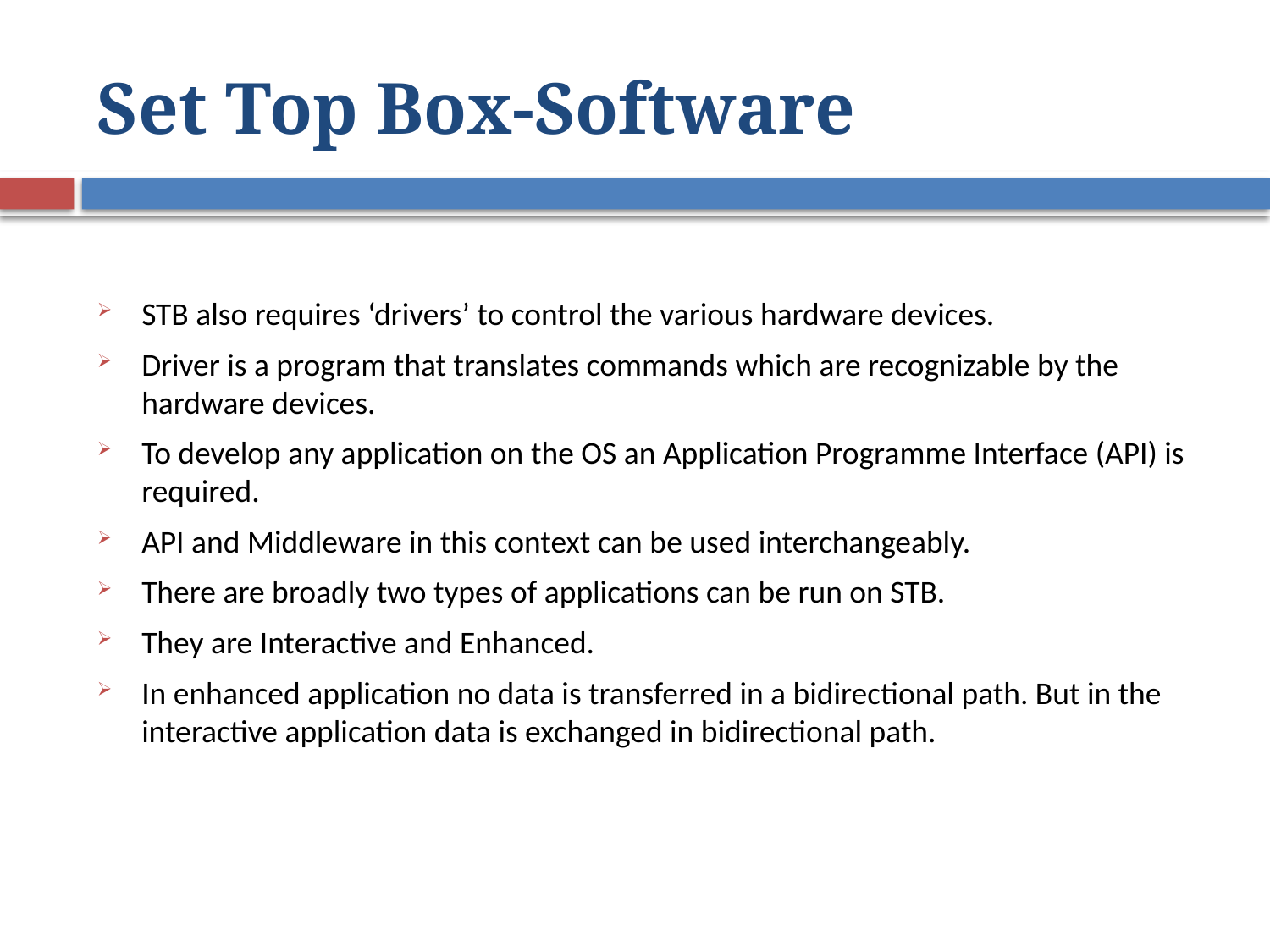

# Set Top Box-Software

STB also requires ‘drivers’ to control the various hardware devices.
Driver is a program that translates commands which are recognizable by the hardware devices.
To develop any application on the OS an Application Programme Interface (API) is required.
API and Middleware in this context can be used interchangeably.
There are broadly two types of applications can be run on STB.
They are Interactive and Enhanced.
In enhanced application no data is transferred in a bidirectional path. But in the interactive application data is exchanged in bidirectional path.